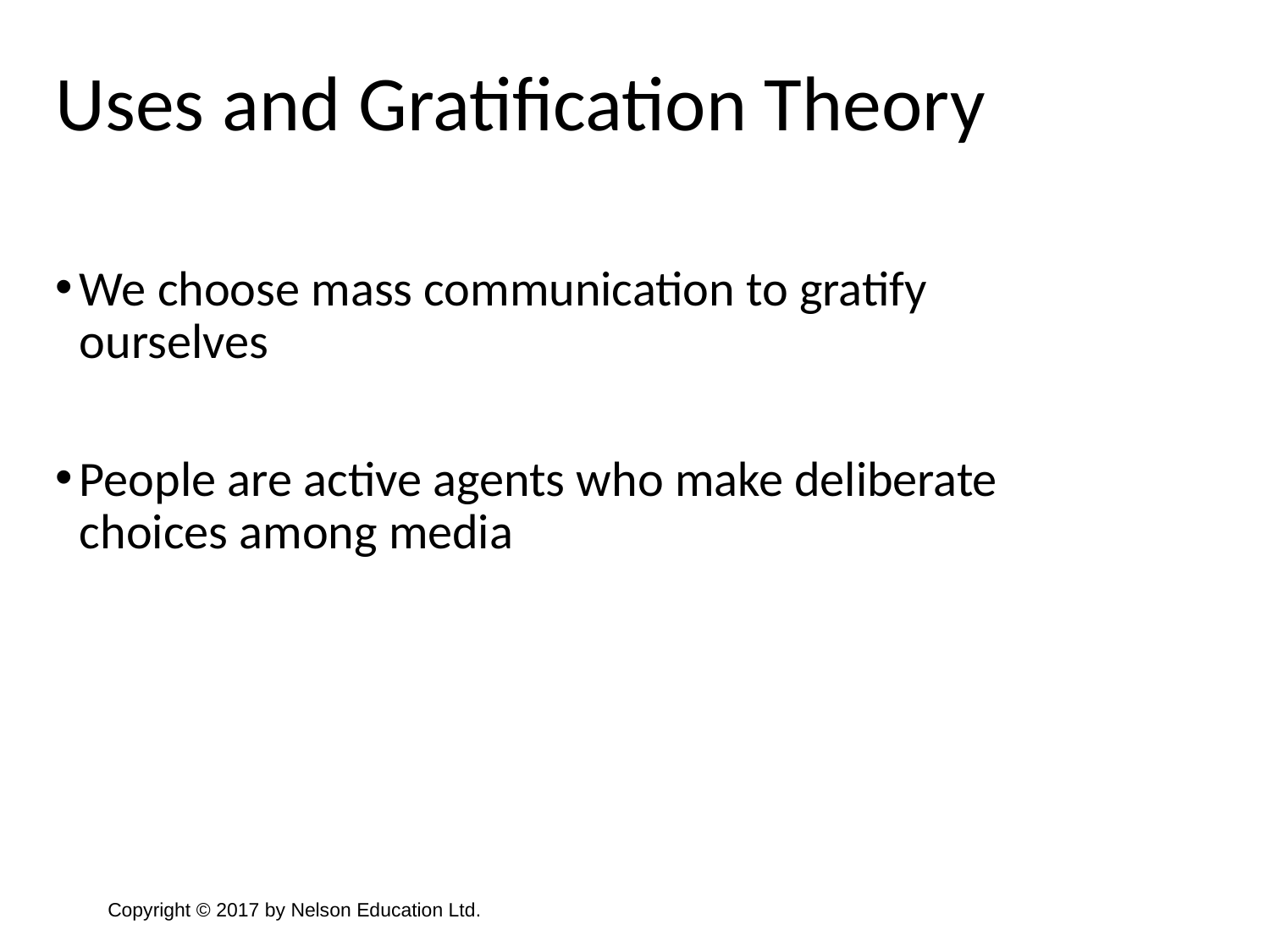

Uses and Gratification Theory
We choose mass communication to gratify ourselves

People are active agents who make deliberate
choices among media